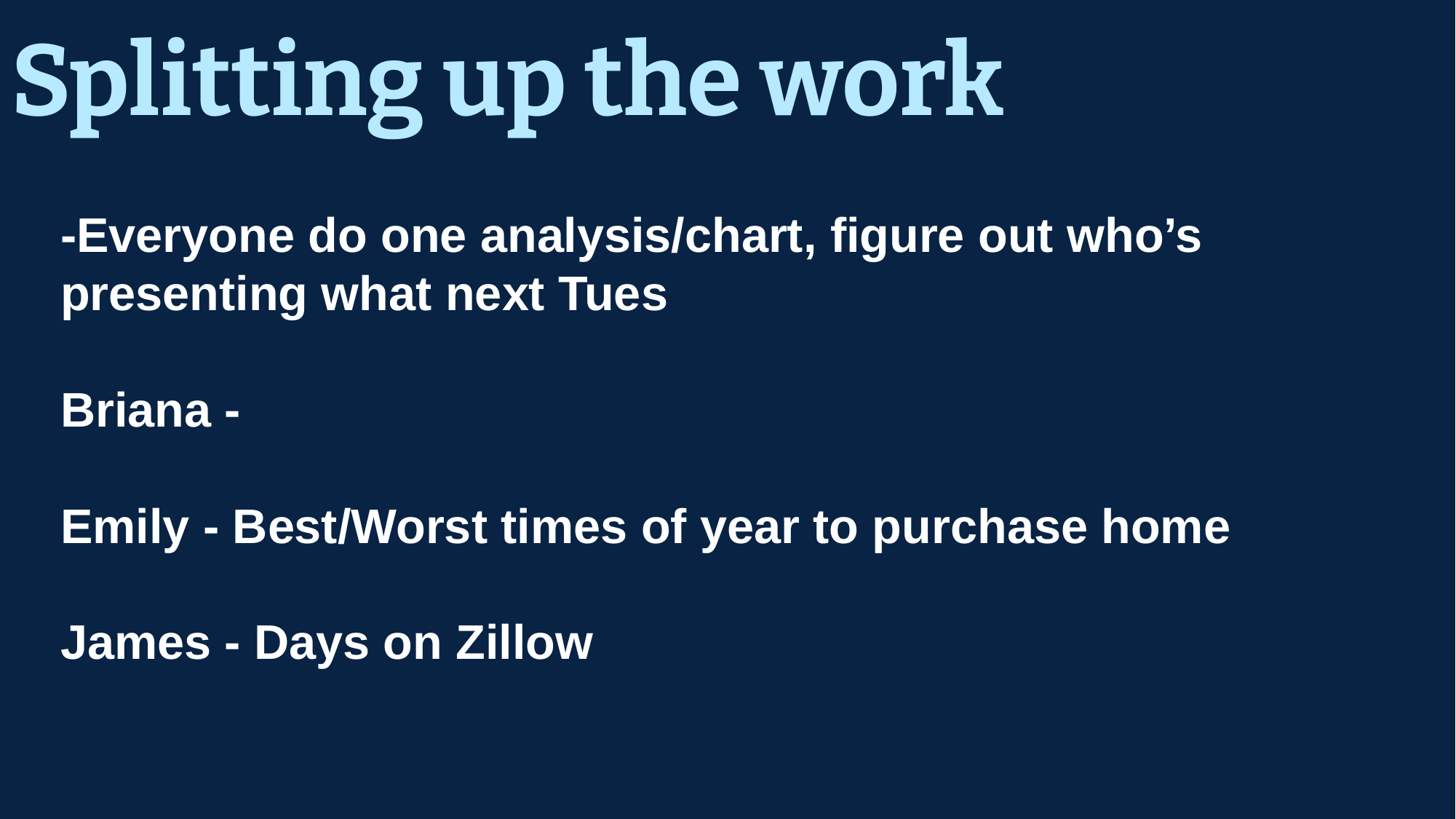

# Splitting up the work
-Everyone do one analysis/chart, figure out who’s presenting what next Tues

Briana -

Emily - Best/Worst times of year to purchase home

James - Days on Zillow